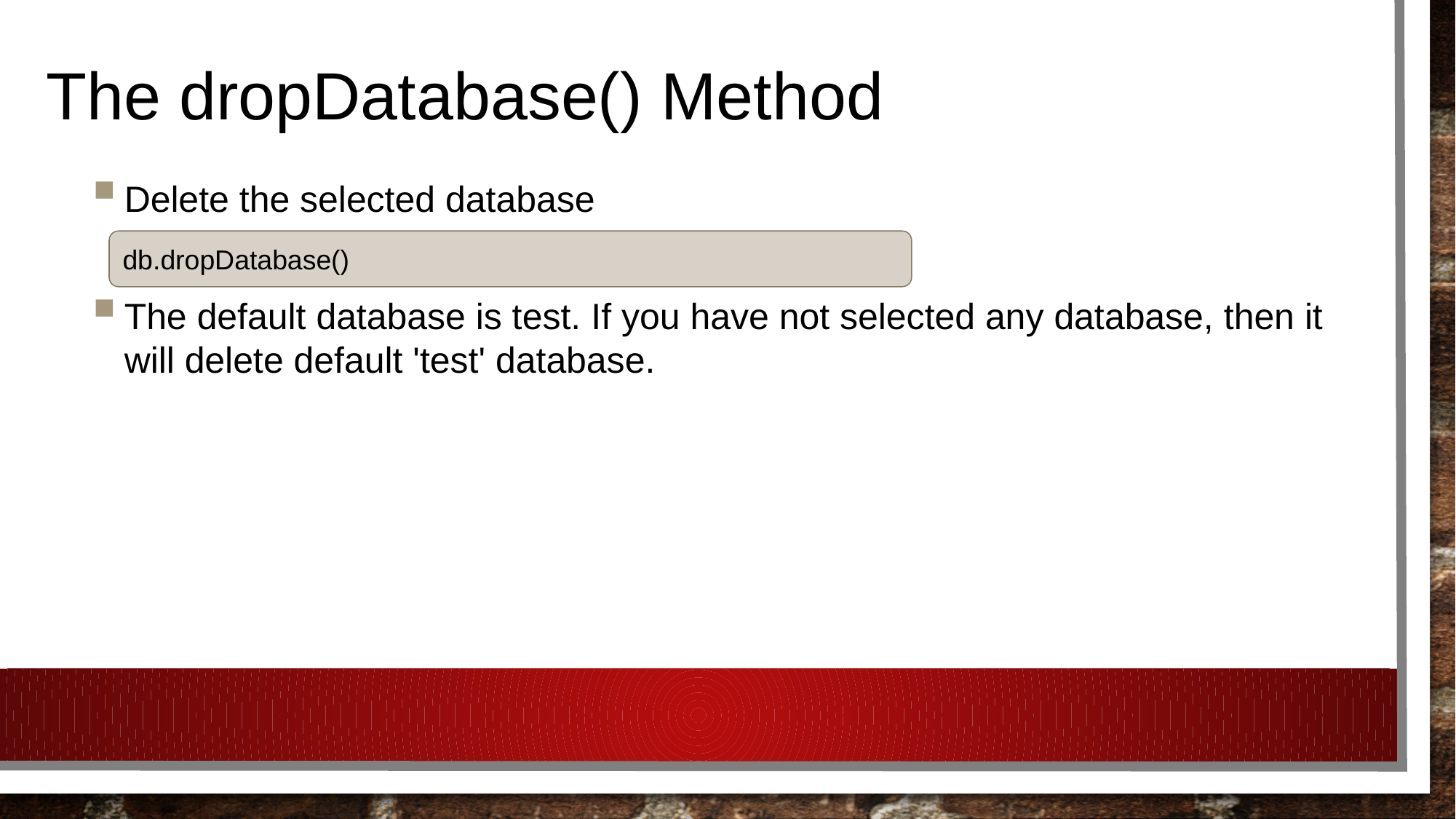

# The dropDatabase() Method
Delete the selected database

The default database is test. If you have not selected any database, then it will delete default 'test' database.

db.dropDatabase()